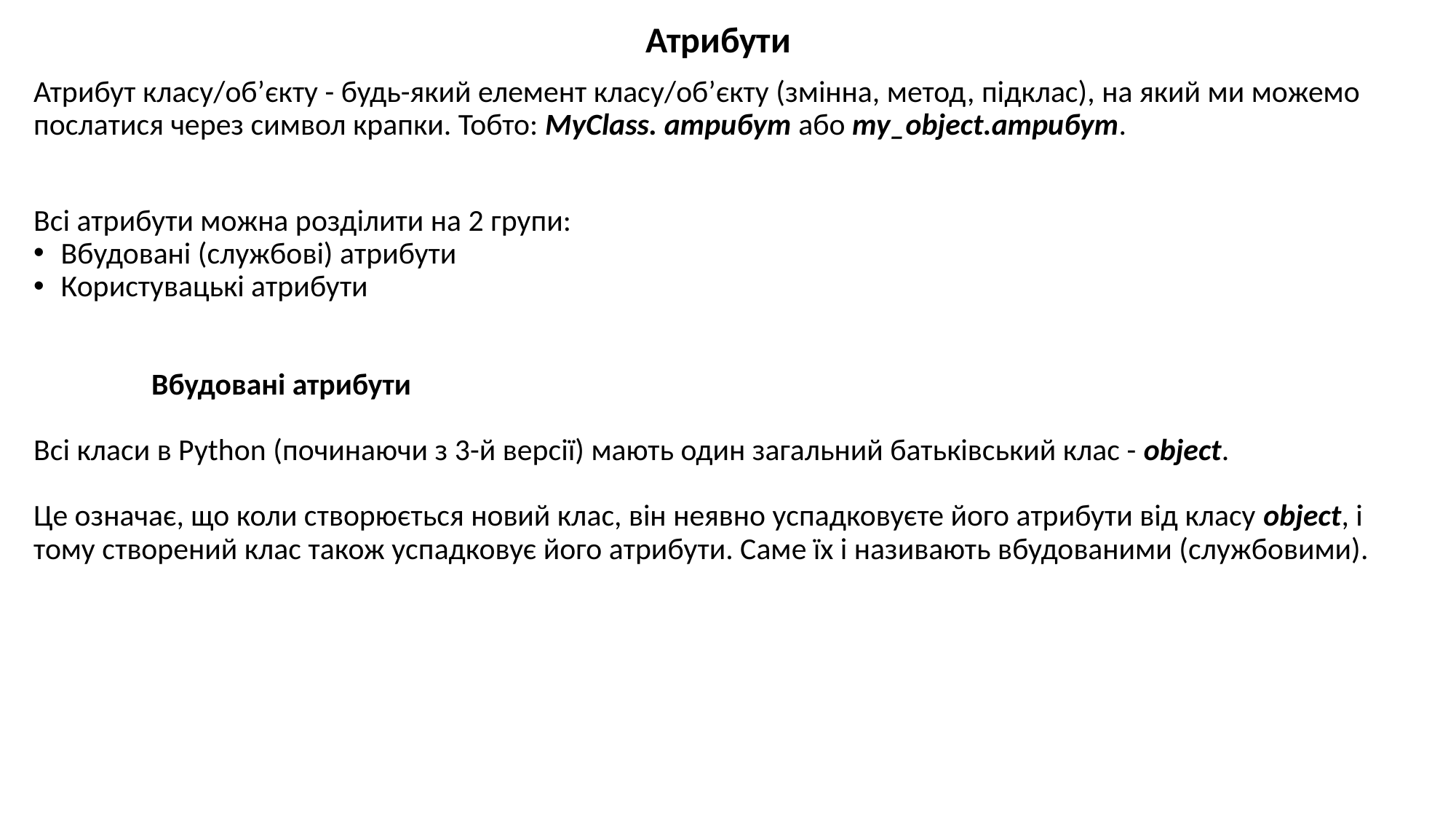

Атрибути
Атрибут класу/об’єкту - будь-який елемент класу/об’єкту (змінна, метод, підклас), на який ми можемо послатися через символ крапки. Тобто: MyClass. атрибут або my_object.атрибут.

Всі атрибути можна розділити на 2 групи:
Вбудовані (службові) атрибути
Користувацькі атрибути

Вбудовані атрибути

Всі класи в Python (починаючи з 3-й версії) мають один загальний батьківський клас - object.

Це означає, що коли створюється новий клас, він неявно успадковуєте його атрибути від класу object, і тому створений клас також успадковує його атрибути. Саме їх і називають вбудованими (службовими).